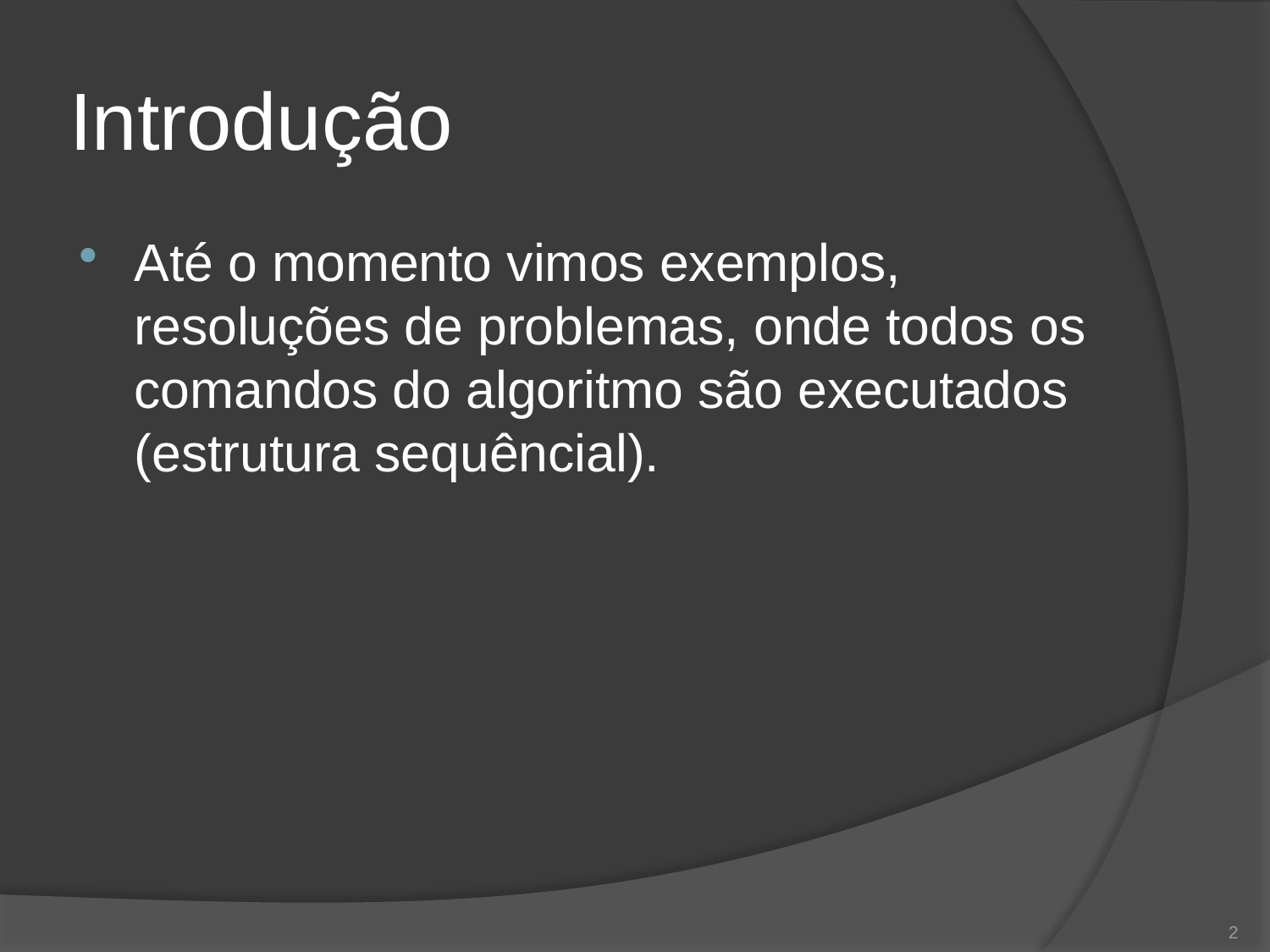

# Introdução
Até o momento vimos exemplos, resoluções de problemas, onde todos os comandos do algoritmo são executados (estrutura sequêncial).
2